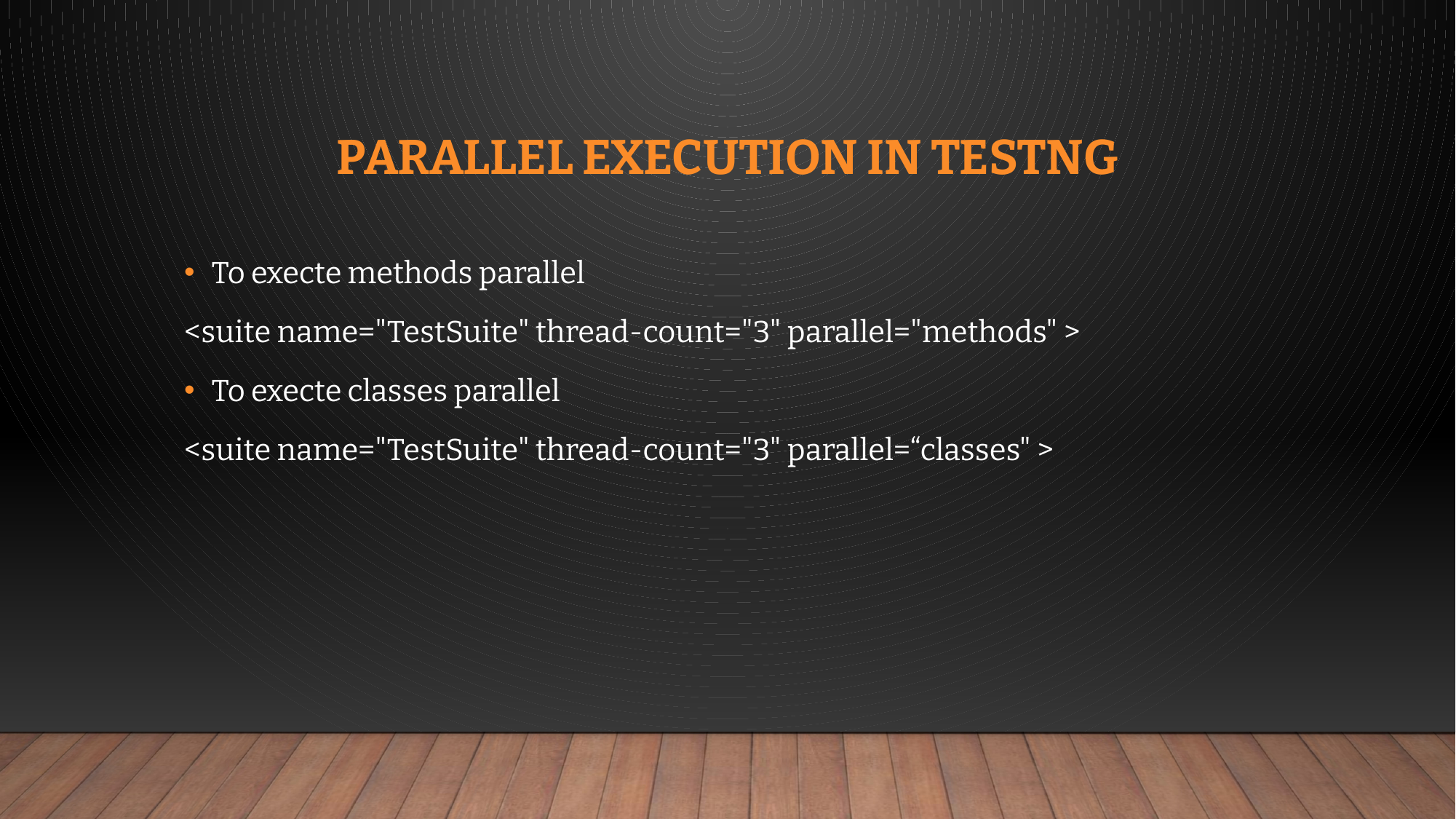

# Parallel execution in TestNG
To execte methods parallel
<suite name="TestSuite" thread-count="3" parallel="methods" >
To execte classes parallel
<suite name="TestSuite" thread-count="3" parallel=“classes" >